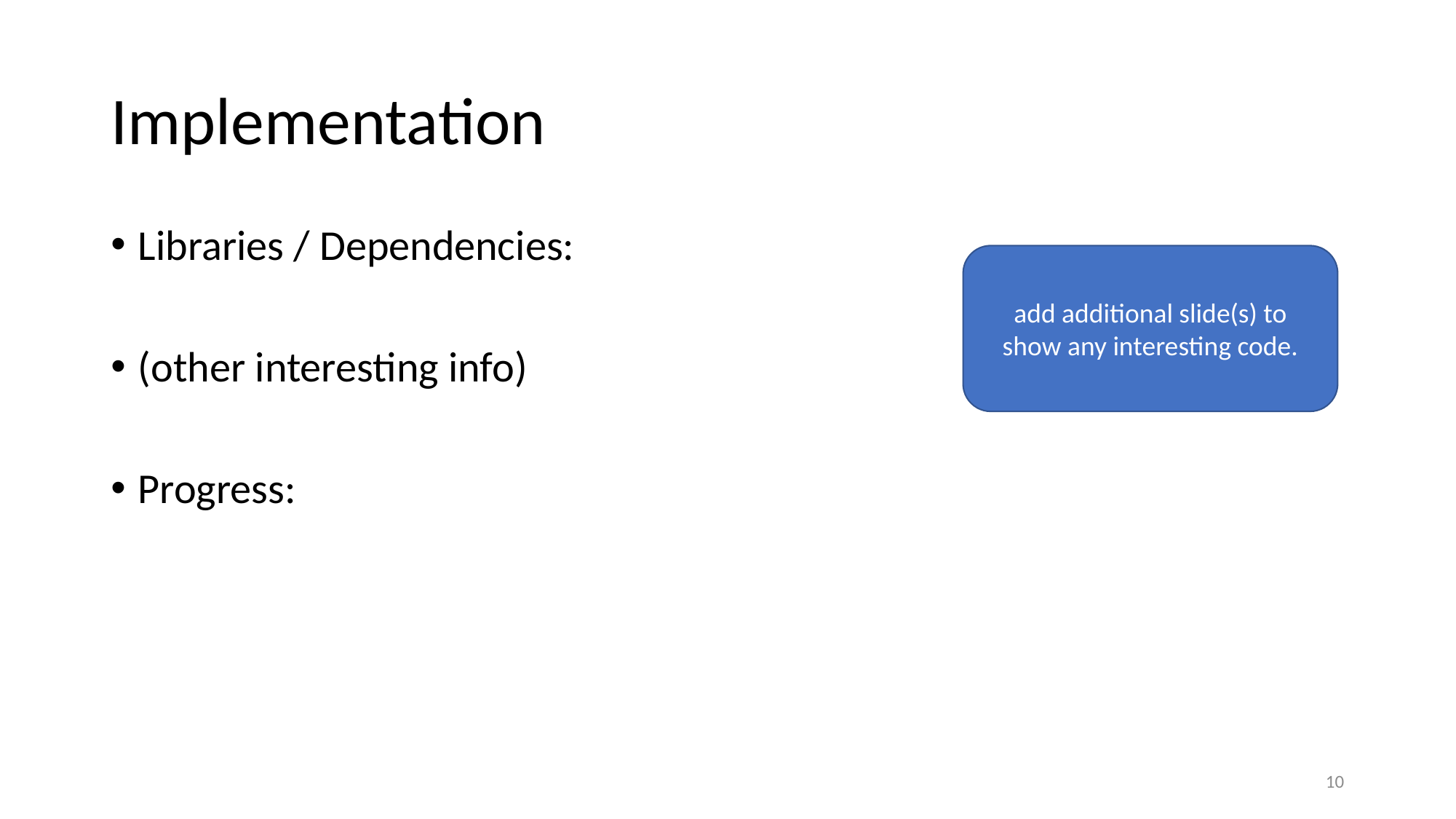

# Implementation
Libraries / Dependencies:

(other interesting info)

Progress:
add additional slide(s) to show any interesting code.
10